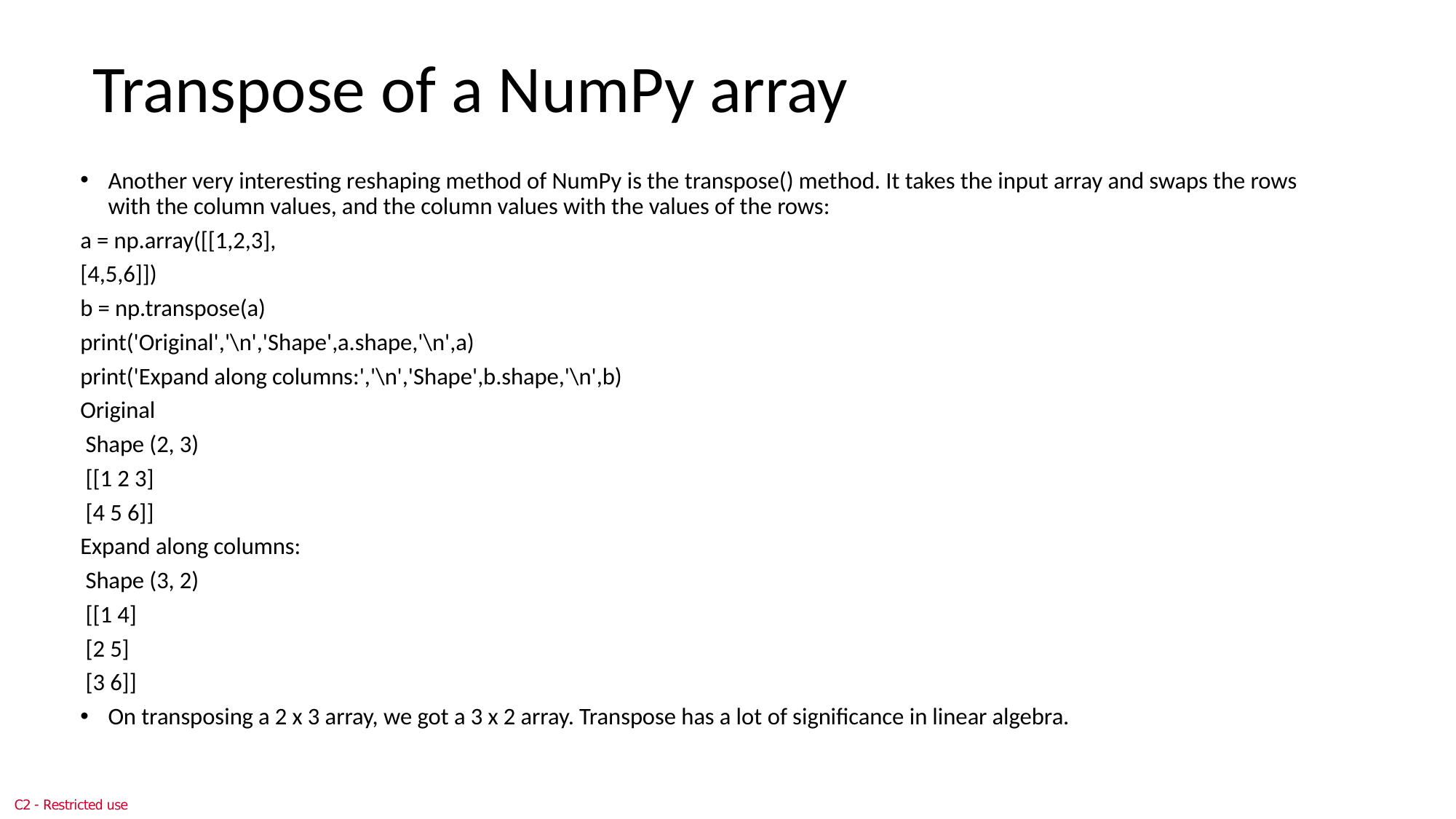

# Transpose of a NumPy array
Another very interesting reshaping method of NumPy is the transpose() method. It takes the input array and swaps the rows with the column values, and the column values with the values of the rows:
a = np.array([[1,2,3],
[4,5,6]])
b = np.transpose(a)
print('Original','\n','Shape',a.shape,'\n',a)
print('Expand along columns:','\n','Shape',b.shape,'\n',b)
Original
 Shape (2, 3)
 [[1 2 3]
 [4 5 6]]
Expand along columns:
 Shape (3, 2)
 [[1 4]
 [2 5]
 [3 6]]
On transposing a 2 x 3 array, we got a 3 x 2 array. Transpose has a lot of significance in linear algebra.